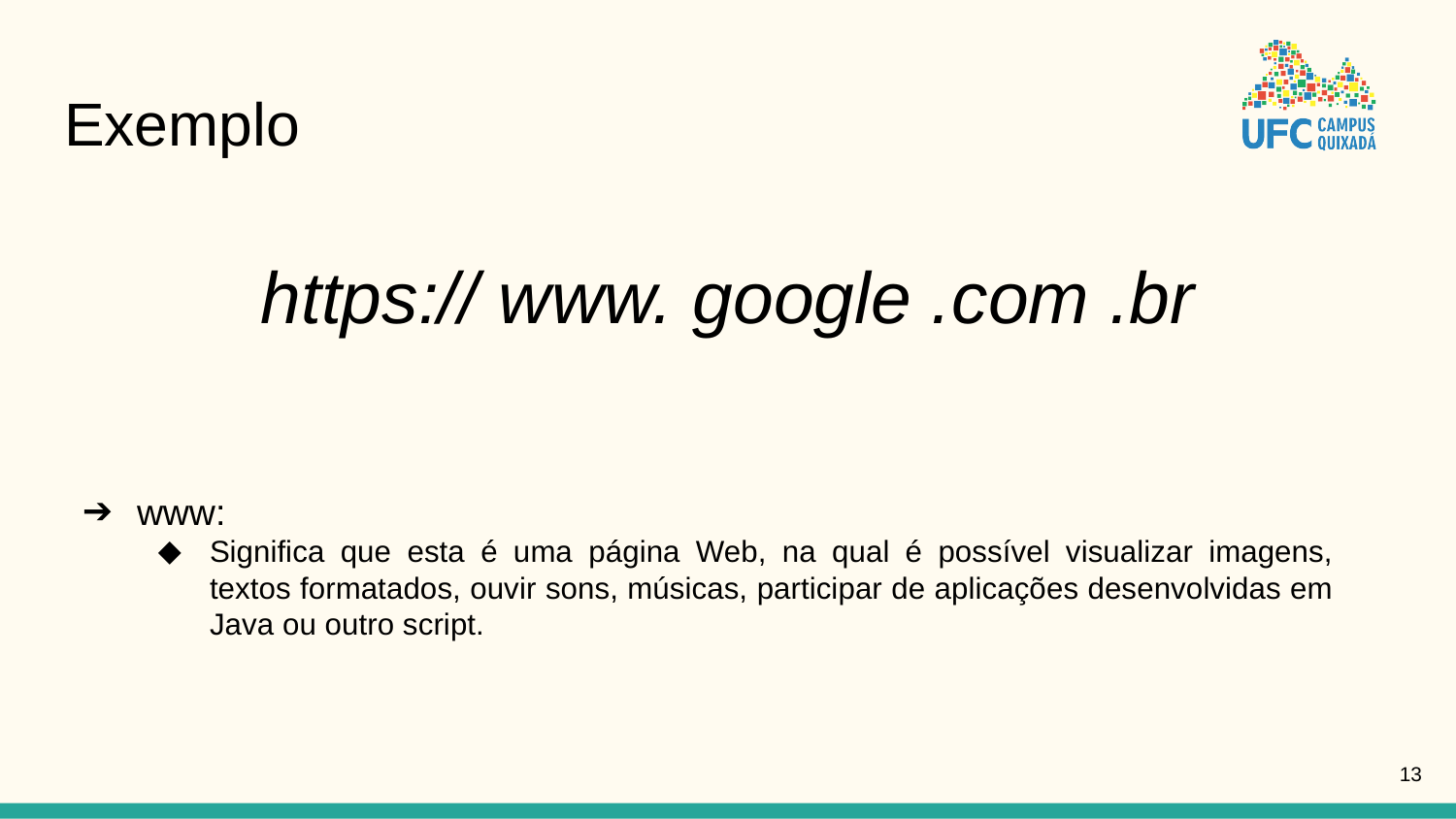

# Exemplo
https:// www. google .com .br

www:
Significa que esta é uma página Web, na qual é possível visualizar imagens, textos formatados, ouvir sons, músicas, participar de aplicações desenvolvidas em Java ou outro script.

13